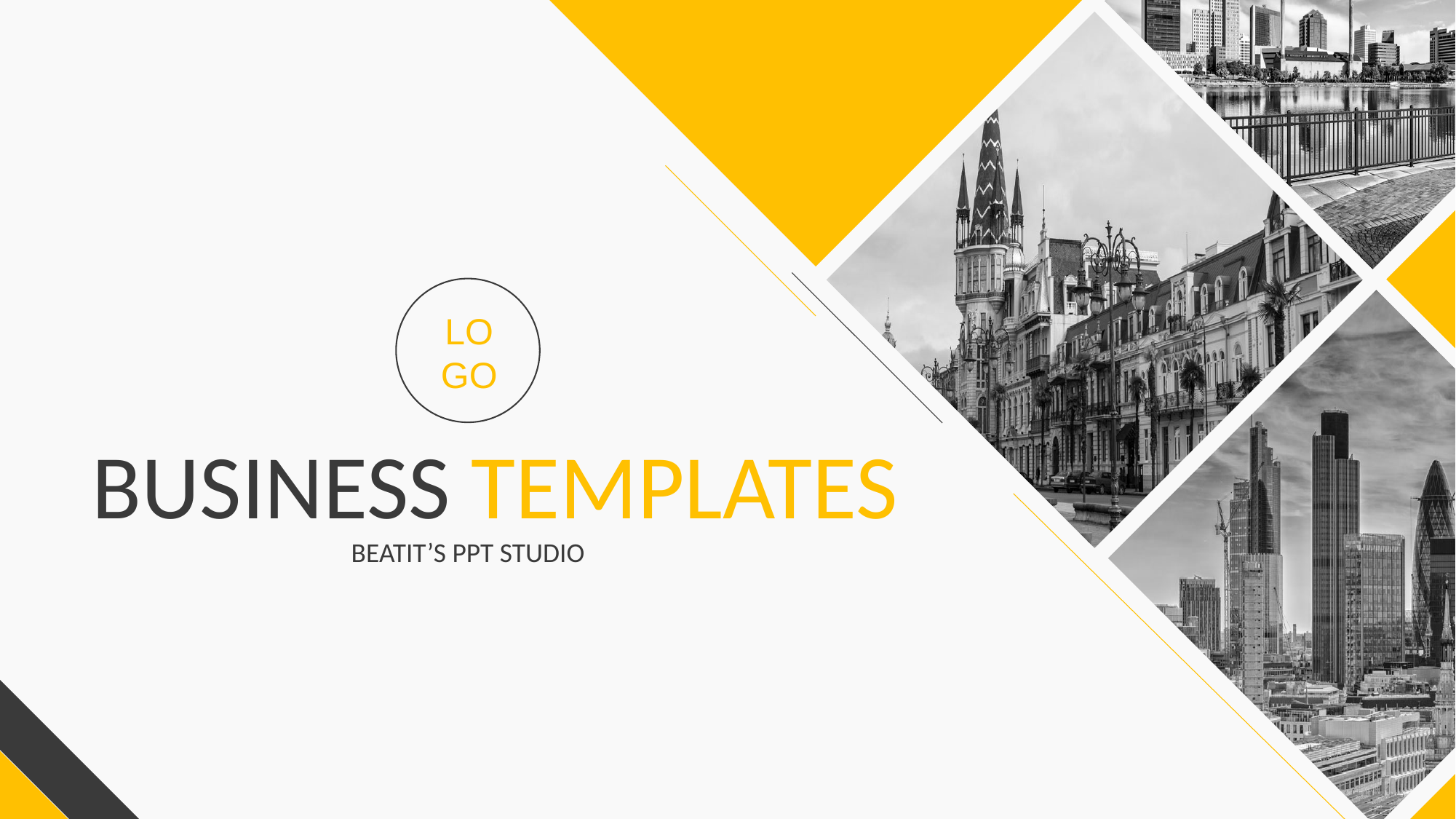

LO
GO

BUSINESS TEMPLATES
BEATIT’S PPT STUDIO